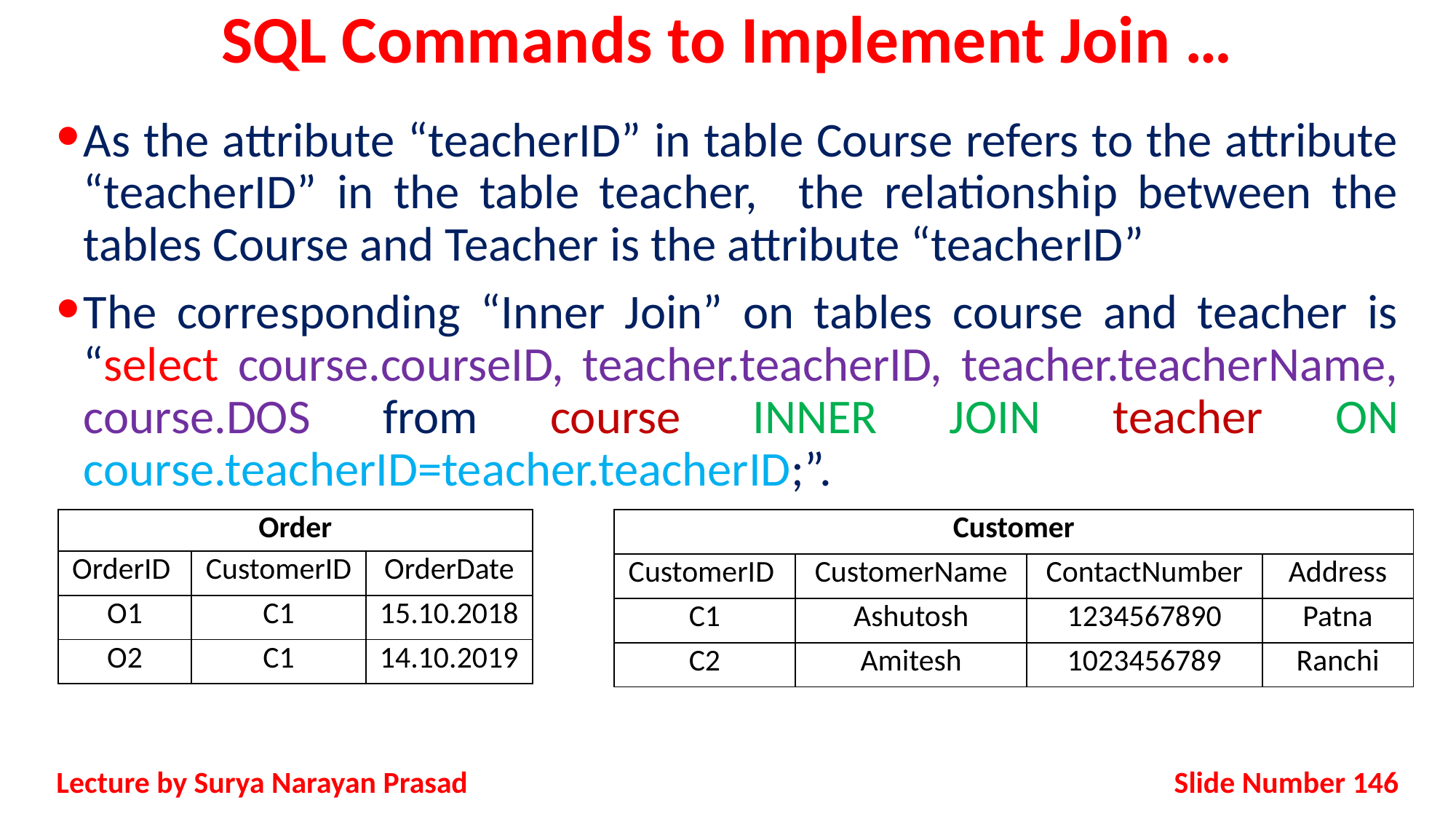

# SQL Commands to Implement Join …
As the attribute “teacherID” in table Course refers to the attribute “teacherID” in the table teacher,  the relationship between the tables Course and Teacher is the attribute “teacherID”
The corresponding “Inner Join” on tables course and teacher is “select course.courseID, teacher.teacherID, teacher.teacherName, course.DOS from course INNER JOIN teacher ON course.teacherID=teacher.teacherID;”.
| Order |  |  |
| --- | --- | --- |
| OrderID | CustomerID | OrderDate |
| O1 | C1 | 15.10.2018 |
| O2 | C1 | 14.10.2019 |
| Customer |  |  |  |
| --- | --- | --- | --- |
| CustomerID | CustomerName | ContactNumber | Address |
| C1 | Ashutosh | 1234567890 | Patna |
| C2 | Amitesh | 1023456789 | Ranchi |
Slide Number 146
Lecture by Surya Narayan Prasad